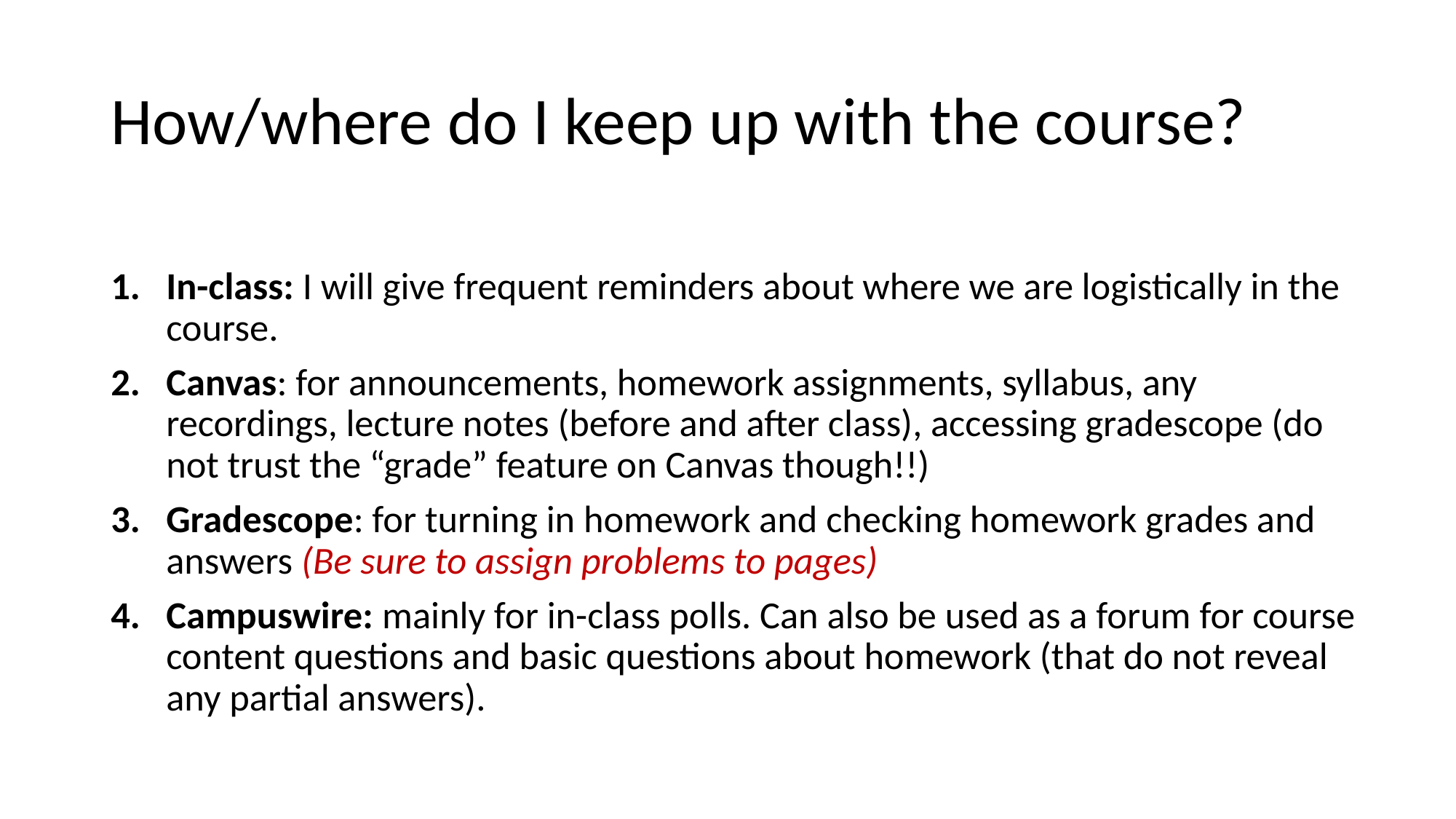

# How/where do I keep up with the course?

In-class: I will give frequent reminders about where we are logistically in the course.
Canvas: for announcements, homework assignments, syllabus, any recordings, lecture notes (before and after class), accessing gradescope (do not trust the “grade” feature on Canvas though!!)
Gradescope: for turning in homework and checking homework grades and answers (Be sure to assign problems to pages)
Campuswire: mainly for in-class polls. Can also be used as a forum for course content questions and basic questions about homework (that do not reveal any partial answers).